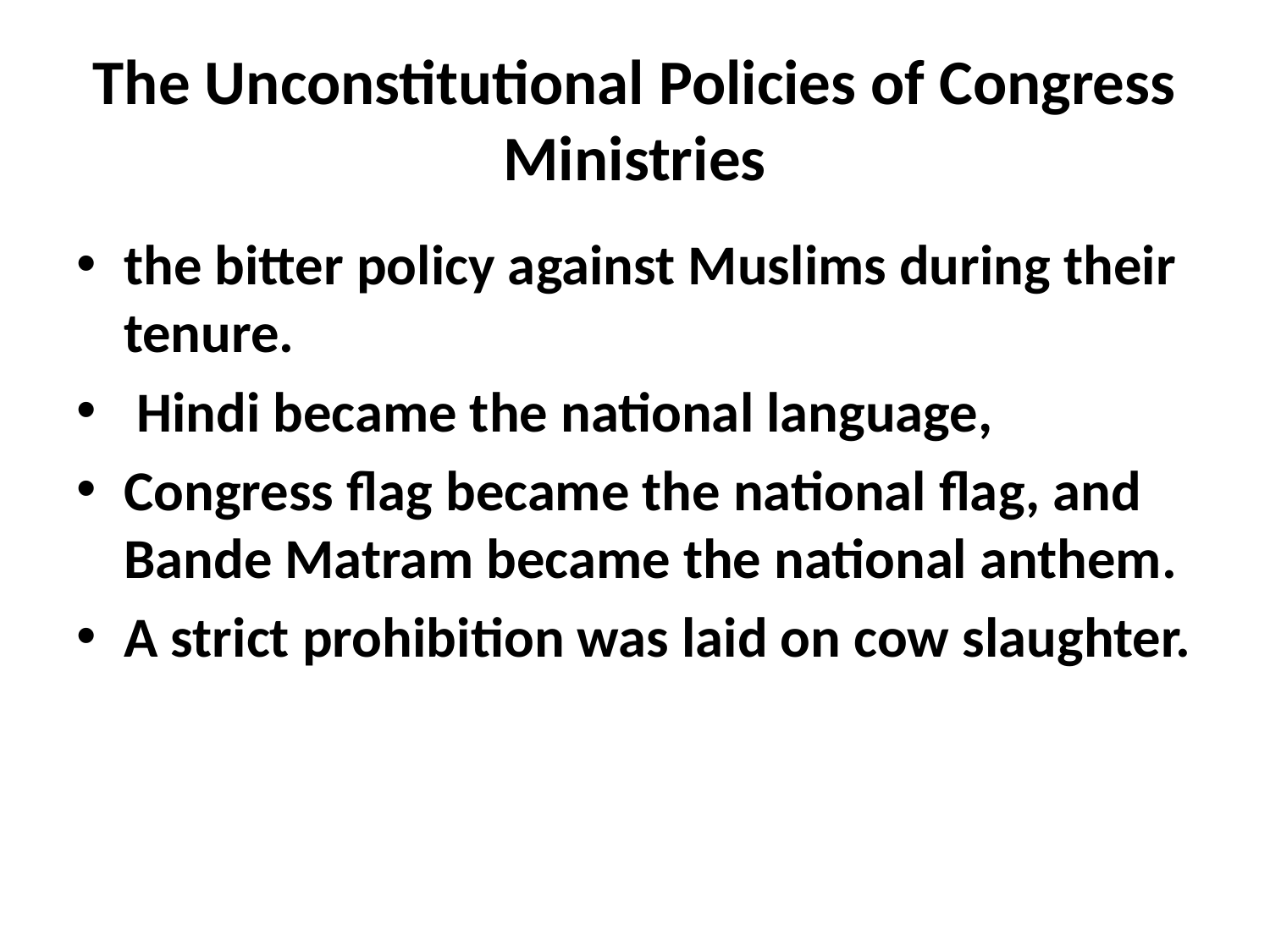

# The Unconstitutional Policies of Congress Ministries
the bitter policy against Muslims during their tenure.
 Hindi became the national language,
Congress flag became the national flag, and Bande Matram became the national anthem.
A strict prohibition was laid on cow slaughter.